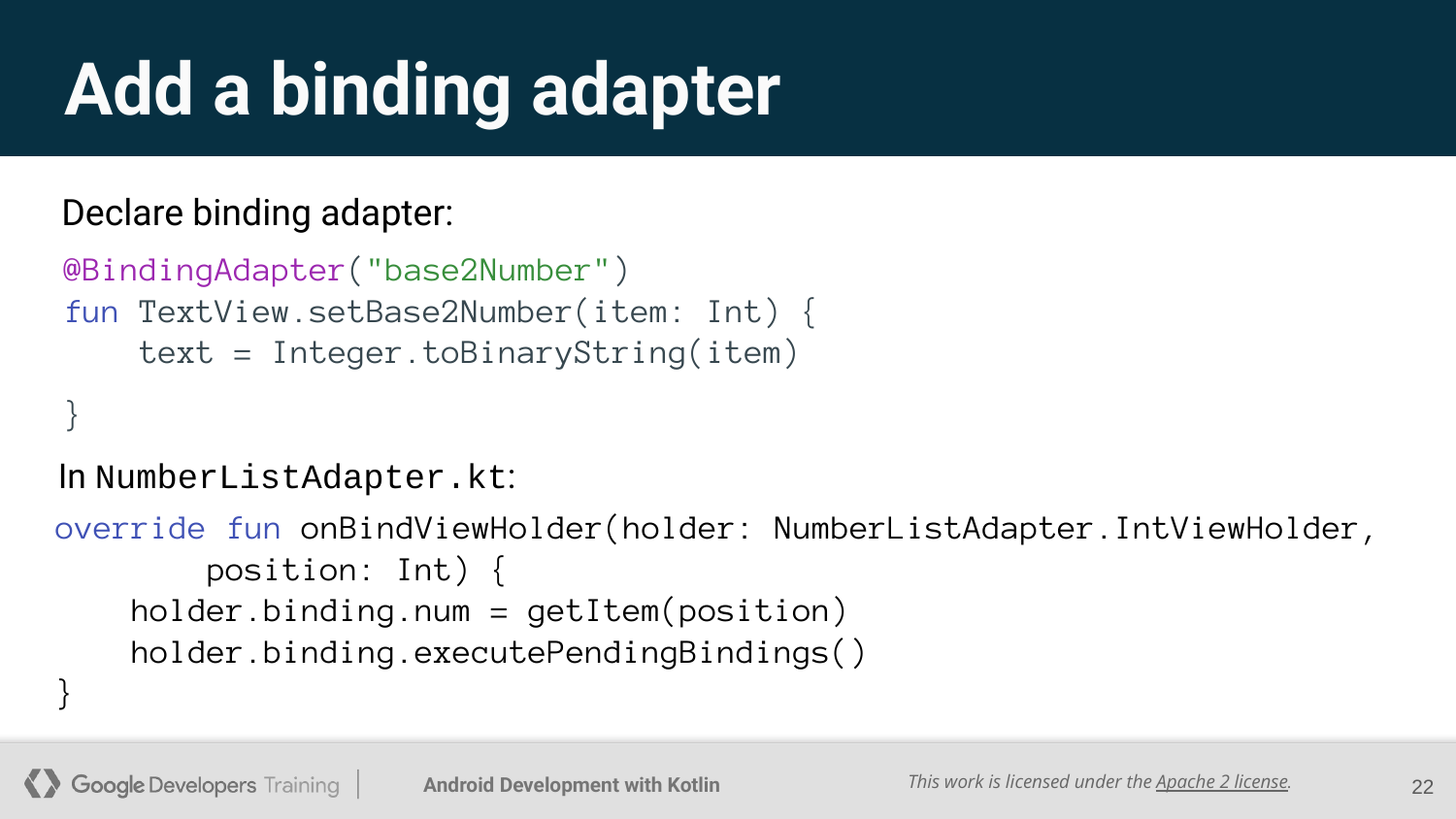

# Add a binding adapter
Declare binding adapter:
@BindingAdapter("base2Number")
fun TextView.setBase2Number(item: Int) {
    text = Integer.toBinaryString(item)
}
In NumberListAdapter.kt:
override fun onBindViewHolder(holder: NumberListAdapter.IntViewHolder,
        position: Int) {
    holder.binding.num = getItem(position)
    holder.binding.executePendingBindings()
}
22